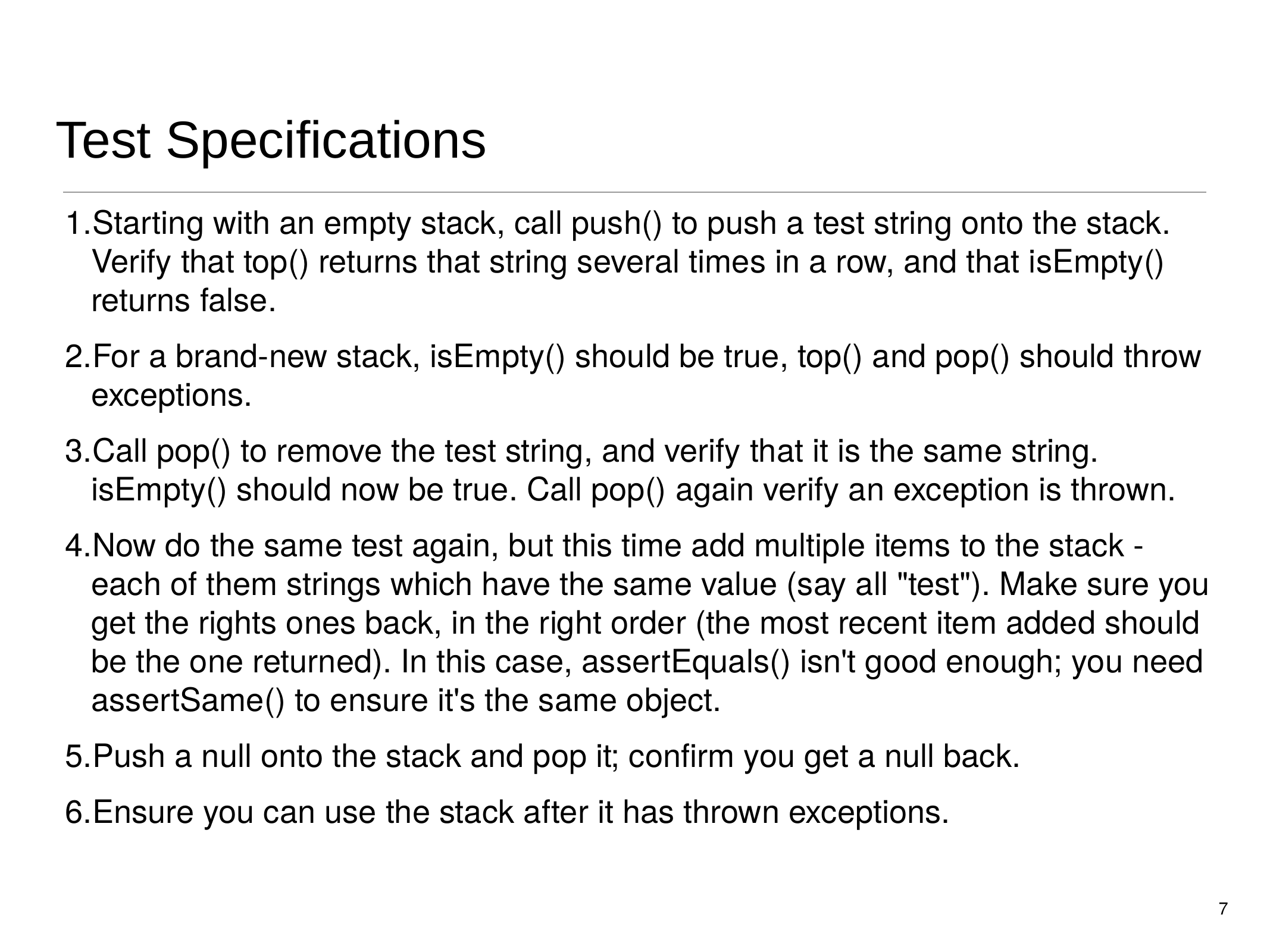

# Test Specifications
Starting with an empty stack, call push() to push a test string onto the stack. Verify that top() returns that string several times in a row, and that isEmpty() returns false.
For a brand-new stack, isEmpty() should be true, top() and pop() should throw exceptions.
Call pop() to remove the test string, and verify that it is the same string. isEmpty() should now be true. Call pop() again verify an exception is thrown.
Now do the same test again, but this time add multiple items to the stack - each of them strings which have the same value (say all "test"). Make sure you get the rights ones back, in the right order (the most recent item added should be the one returned). In this case, assertEquals() isn't good enough; you need assertSame() to ensure it's the same object.
Push a null onto the stack and pop it; confirm you get a null back.
Ensure you can use the stack after it has thrown exceptions.
7